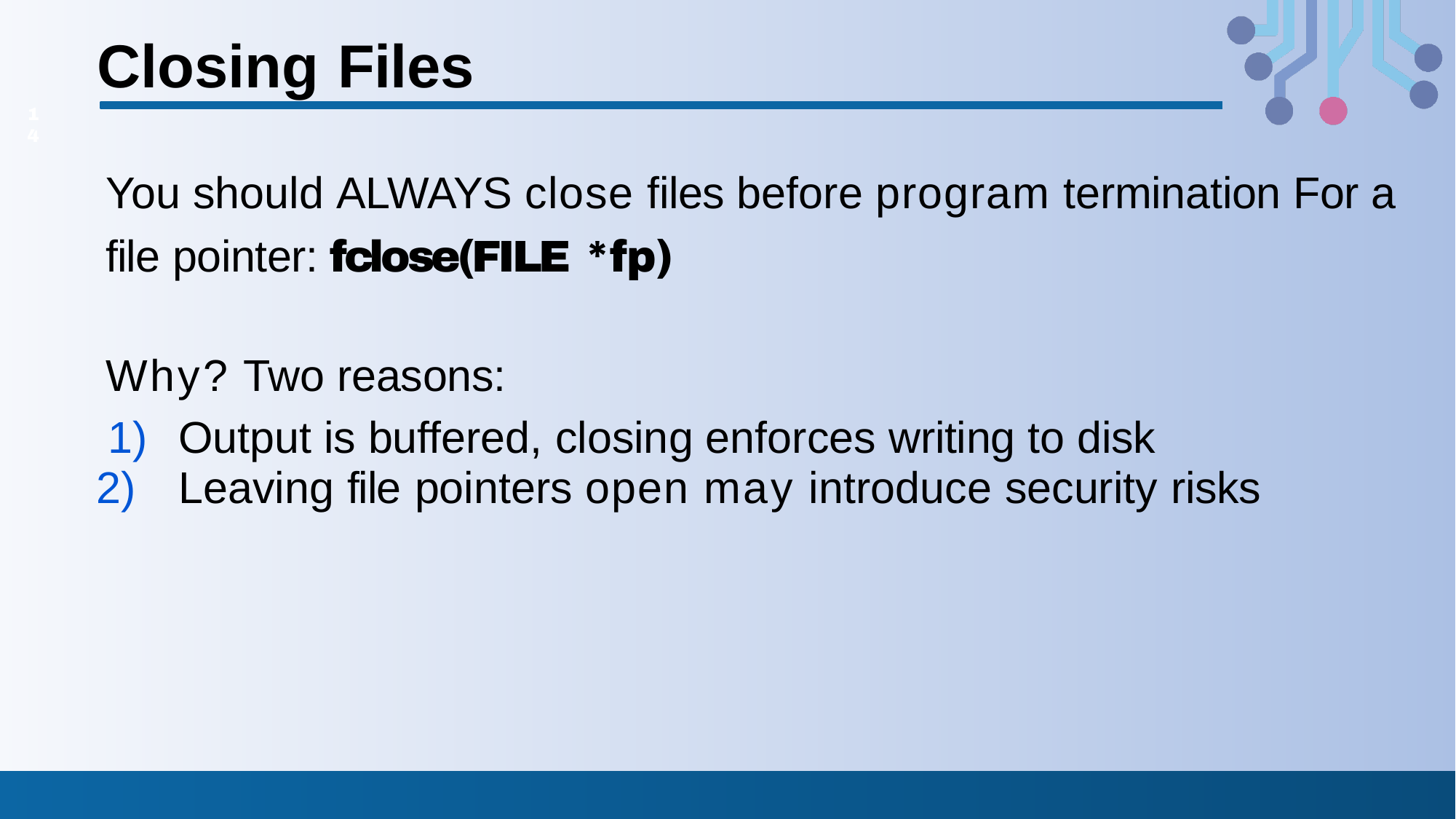

# Closing Files
14
You should ALWAYS close files before program termination For a file pointer: fclose(FILE *fp)

Why? Two reasons:
Output is buffered, closing enforces writing to disk
Leaving file pointers open may introduce security risks